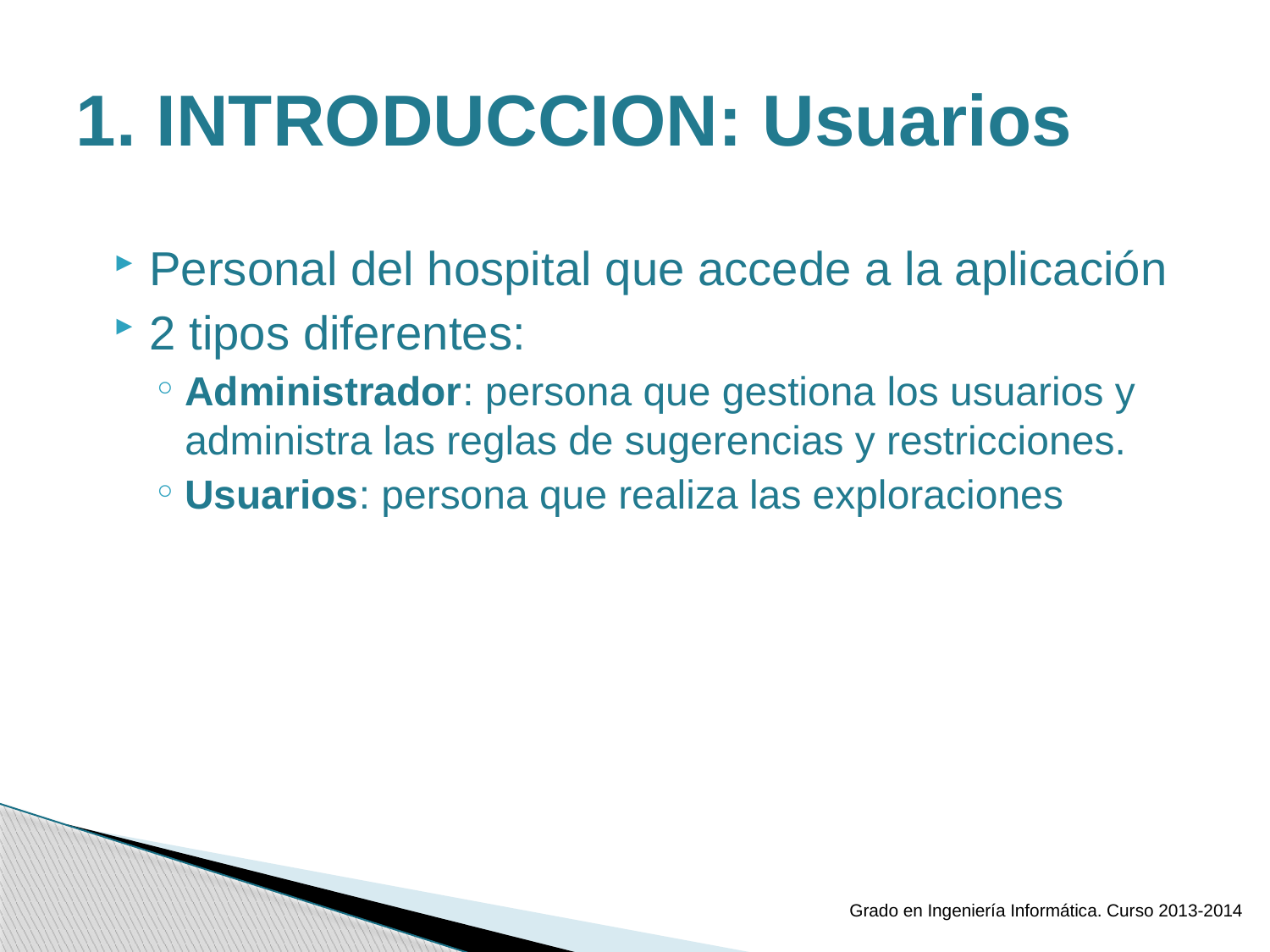

# 1. INTRODUCCION: Usuarios

Personal del hospital que accede a la aplicación
2 tipos diferentes:
Administrador: persona que gestiona los usuarios y administra las reglas de sugerencias y restricciones.
Usuarios: persona que realiza las exploraciones

Grado en Ingeniería Informática. Curso 2013-2014